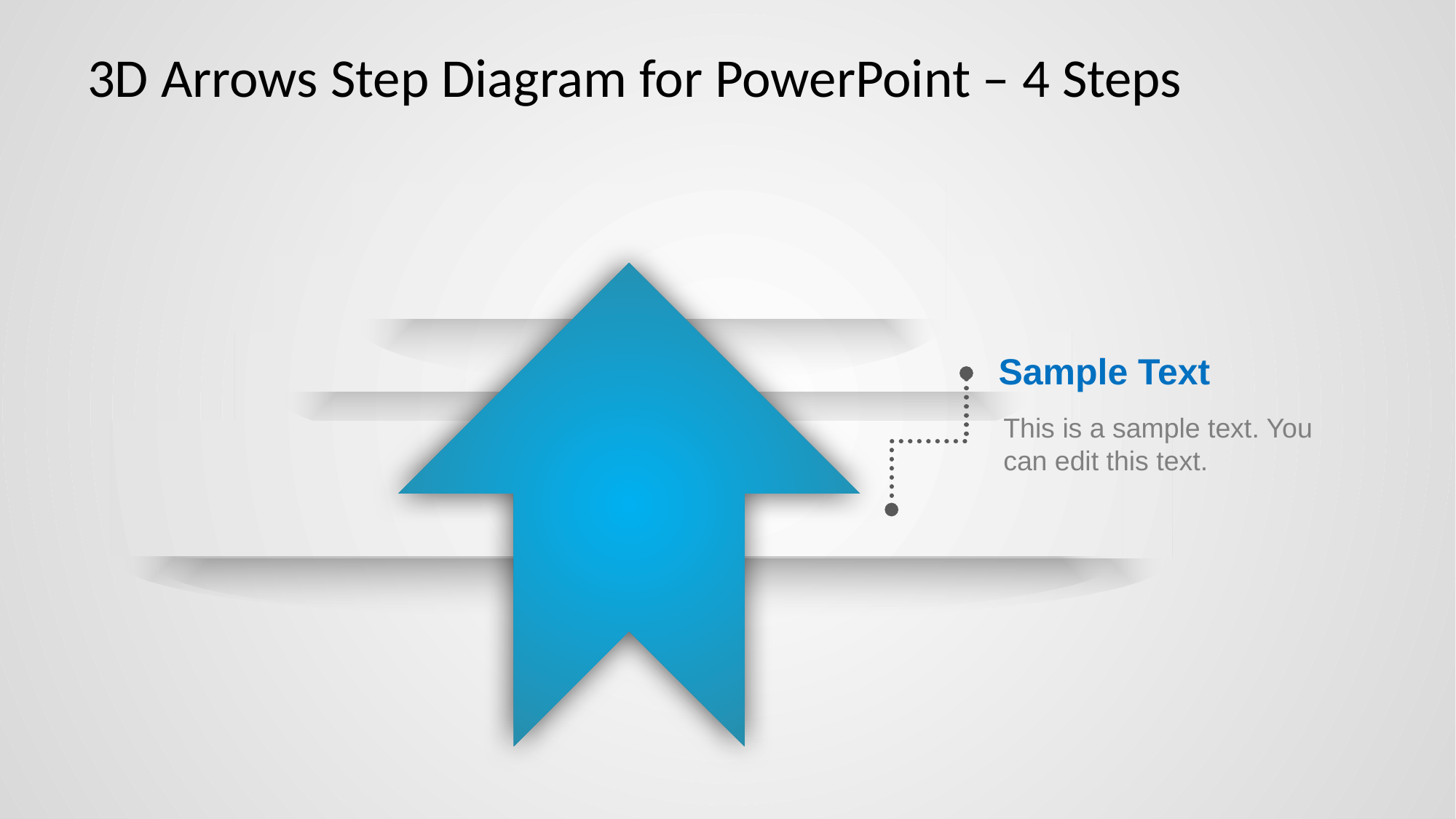

# 3D Arrows Step Diagram for PowerPoint – 4 Steps

Sample Text
This is a sample text. You can edit this text.